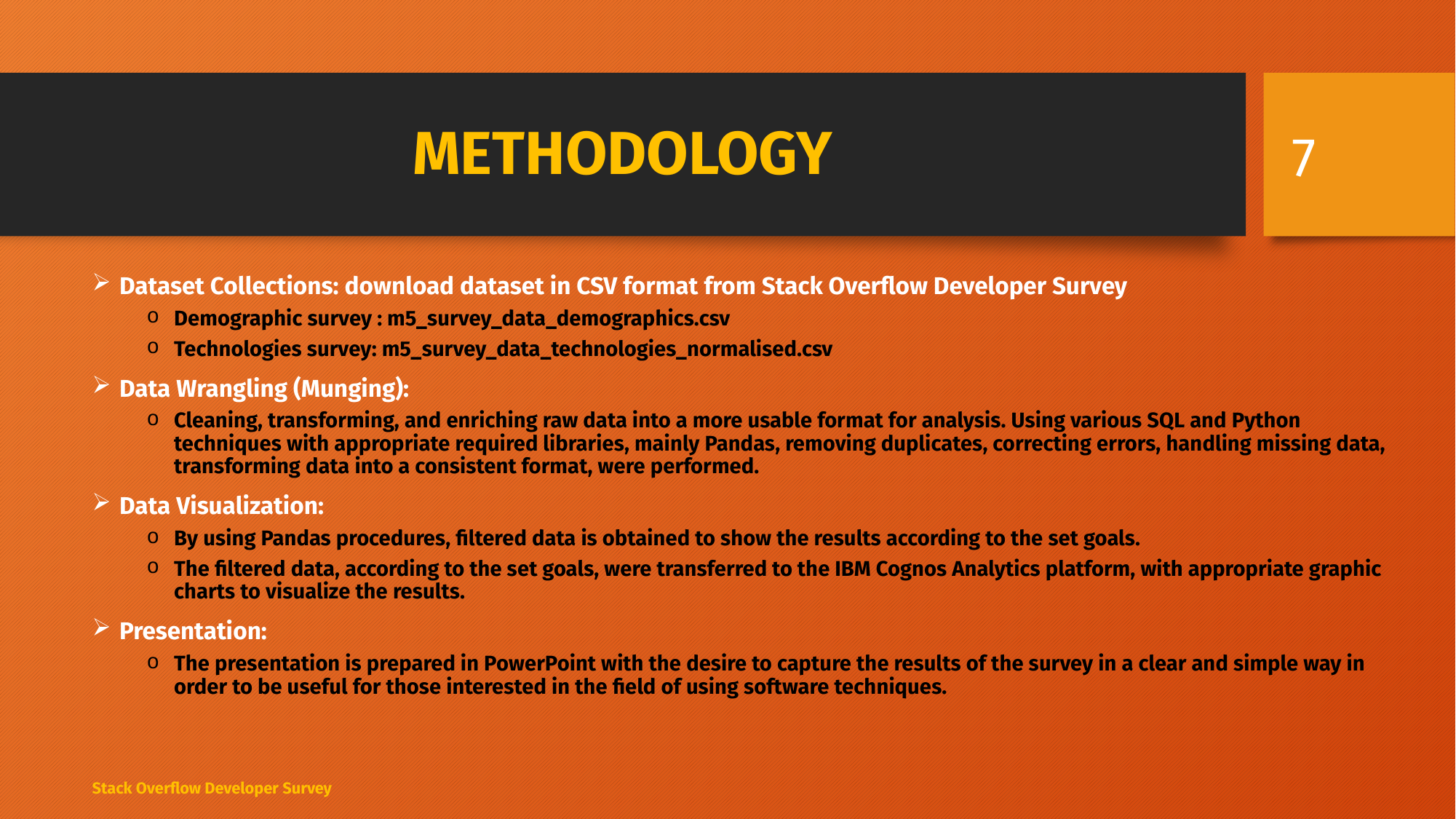

# METHODOLOGY
7
Dataset Collections: download dataset in CSV format from Stack Overflow Developer Survey
Demographic survey : m5_survey_data_demographics.csv
Technologies survey: m5_survey_data_technologies_normalised.csv
Data Wrangling (Munging):
Cleaning, transforming, and enriching raw data into a more usable format for analysis. Using various SQL and Python techniques with appropriate required libraries, mainly Pandas, removing duplicates, correcting errors, handling missing data, transforming data into a consistent format, were performed.
Data Visualization:
By using Pandas procedures, filtered data is obtained to show the results according to the set goals.
The filtered data, according to the set goals, were transferred to the IBM Cognos Analytics platform, with appropriate graphic charts to visualize the results.
Presentation:
The presentation is prepared in PowerPoint with the desire to capture the results of the survey in a clear and simple way in order to be useful for those interested in the field of using software techniques.
Stack Overflow Developer Survey